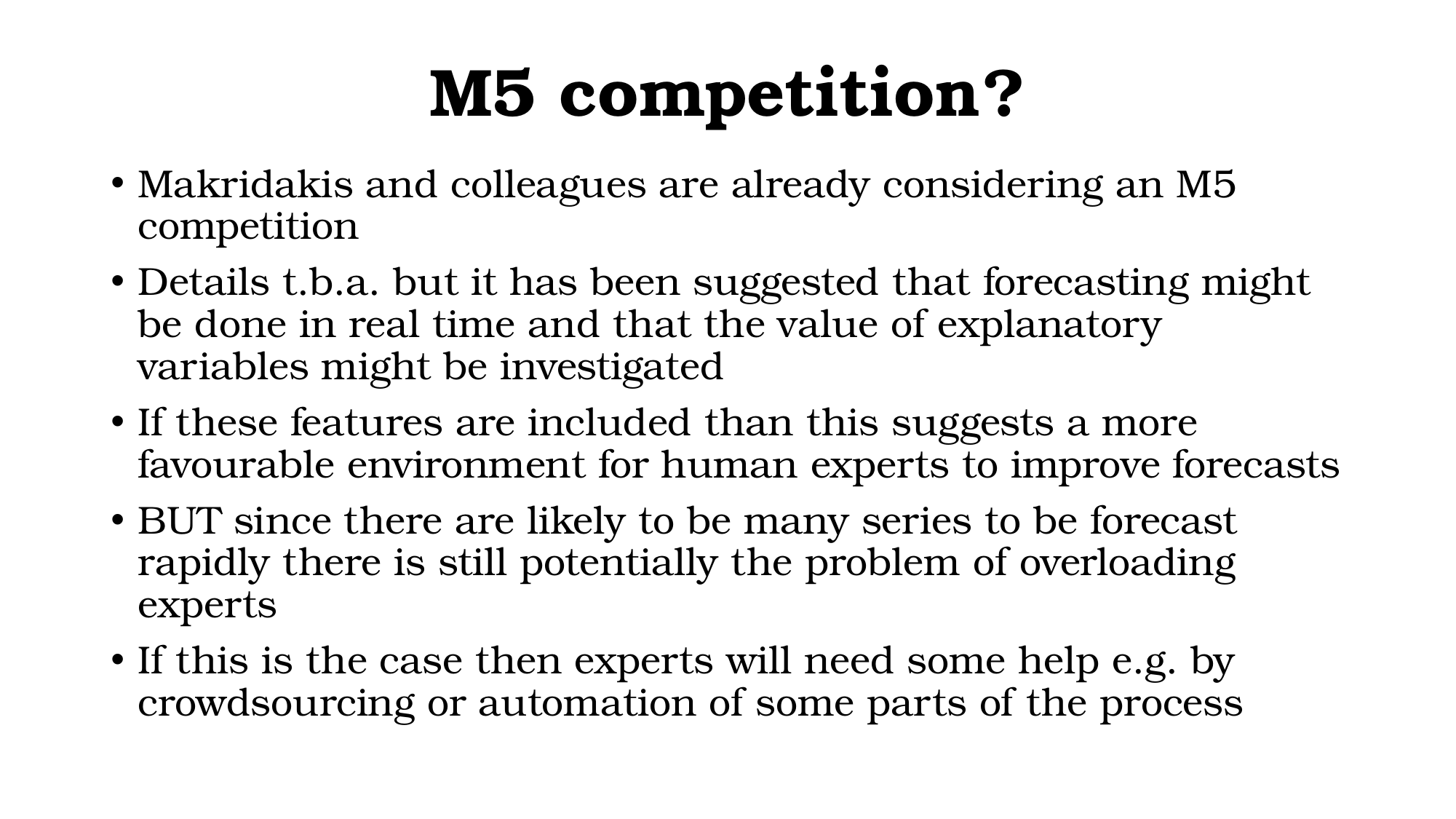

# M5 competition?
Makridakis and colleagues are already considering an M5 competition
Details t.b.a. but it has been suggested that forecasting might be done in real time and that the value of explanatory variables might be investigated
If these features are included than this suggests a more favourable environment for human experts to improve forecasts
BUT since there are likely to be many series to be forecast rapidly there is still potentially the problem of overloading experts
If this is the case then experts will need some help e.g. by crowdsourcing or automation of some parts of the process